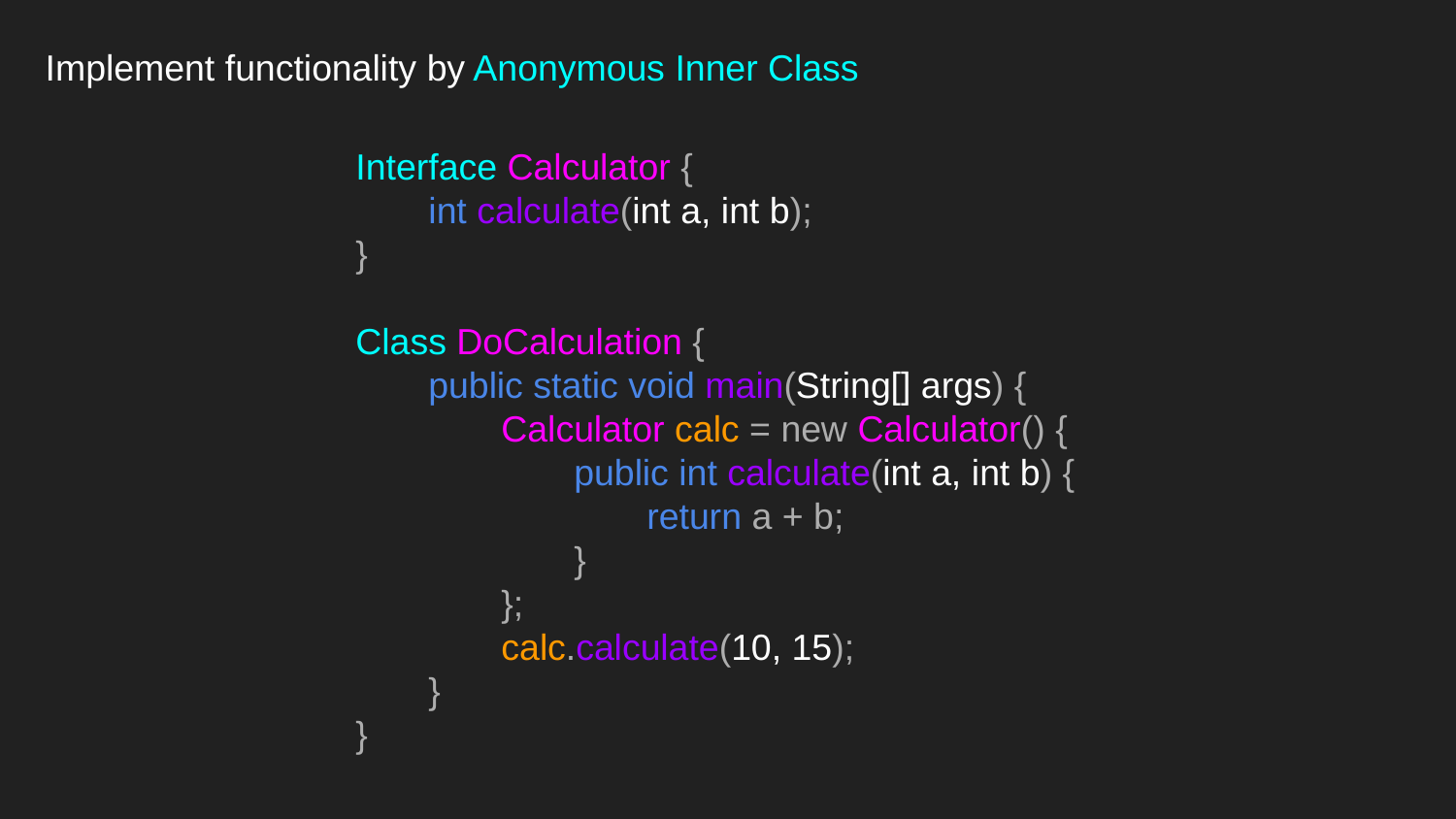

Implement functionality by Anonymous Inner Class

Interface Calculator {
int calculate(int a, int b);
}

Class DoCalculation {
public static void main(String[] args) {
	Calculator calc = new Calculator() {
public int calculate(int a, int b) {
	return a + b;
}
};
calc.calculate(10, 15);
}
}